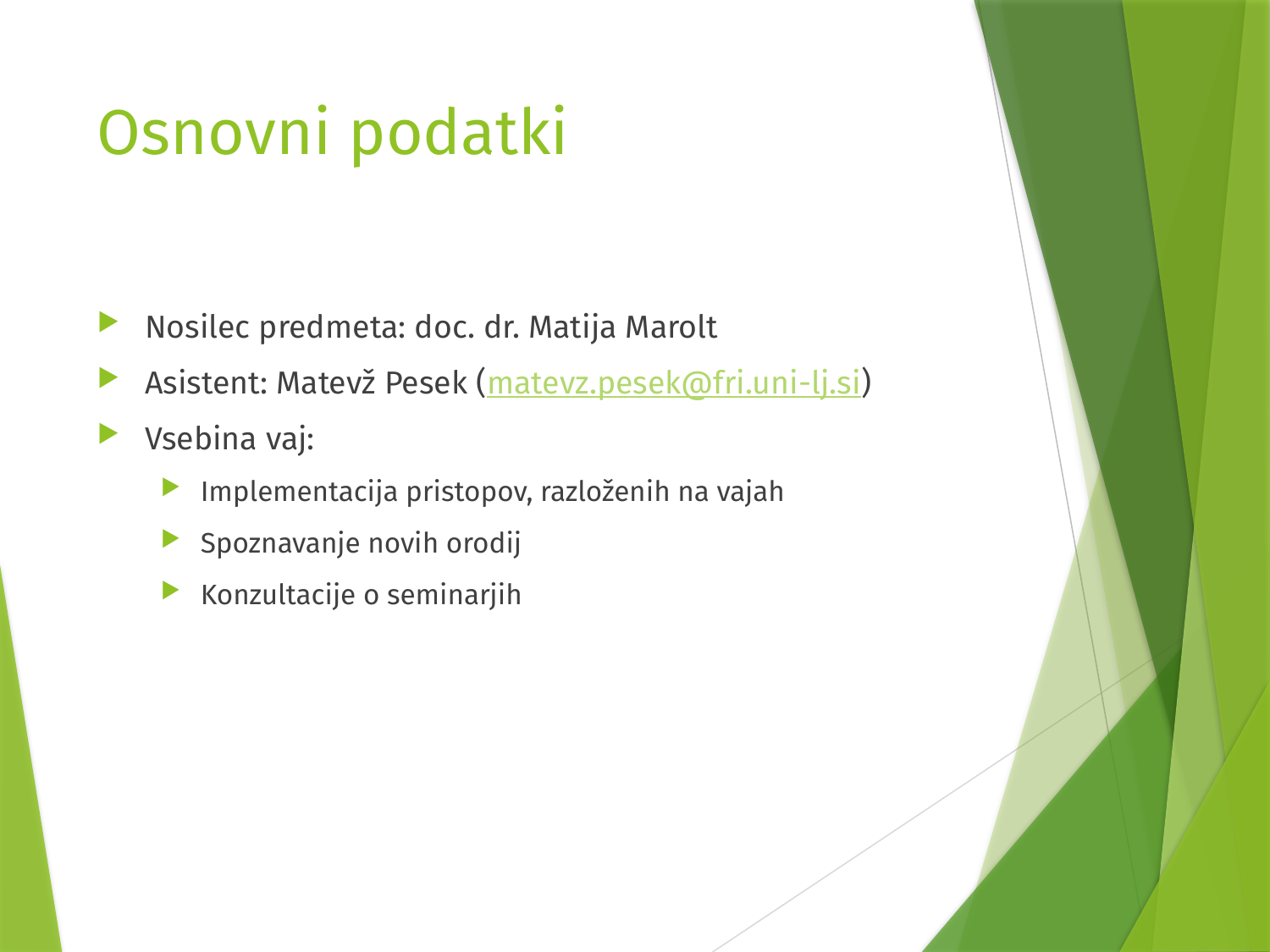

# Osnovni podatki
Nosilec predmeta: doc. dr. Matija Marolt
Asistent: Matevž Pesek (matevz.pesek@fri.uni-lj.si)
Vsebina vaj:
Implementacija pristopov, razloženih na vajah
Spoznavanje novih orodij
Konzultacije o seminarjih